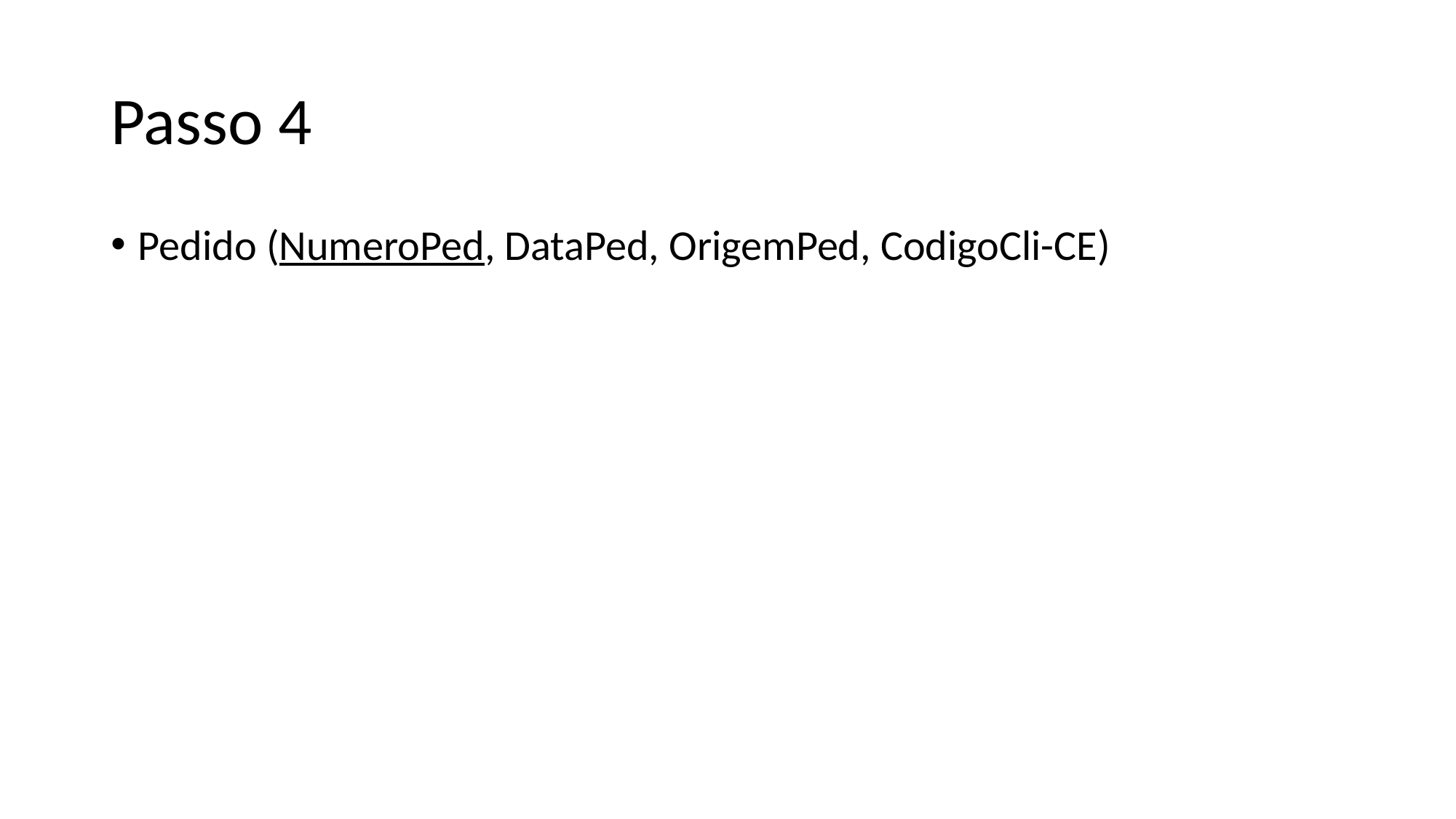

# Passo 4
Pedido (NumeroPed, DataPed, OrigemPed, CodigoCli-CE)